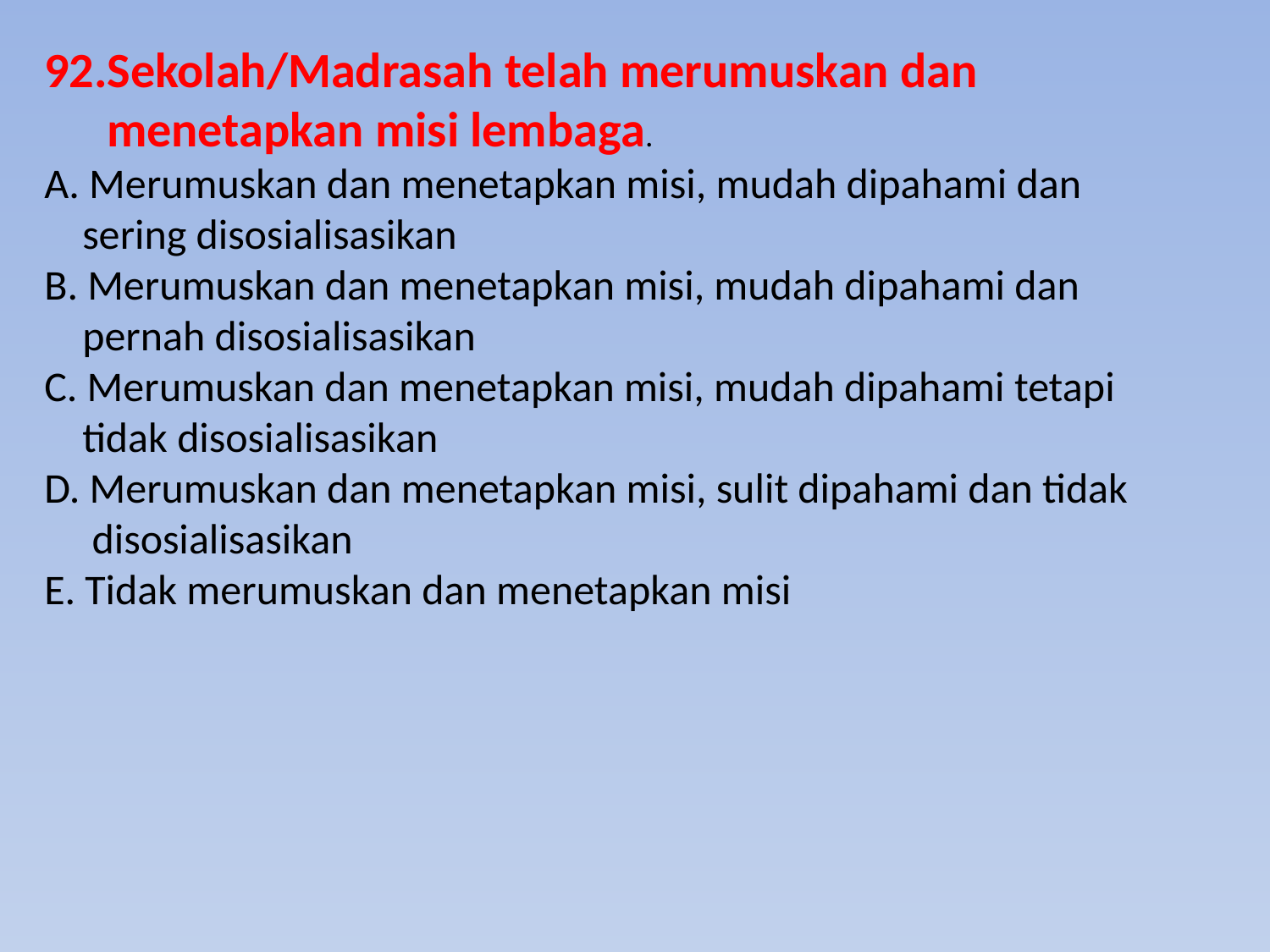

92.Sekolah/Madrasah telah merumuskan dan menetapkan misi lembaga.
A. Merumuskan dan menetapkan misi, mudah dipahami dan
    sering disosialisasikan
B. Merumuskan dan menetapkan misi, mudah dipahami dan
    pernah disosialisasikan
C. Merumuskan dan menetapkan misi, mudah dipahami tetapi
    tidak disosialisasikan
D. Merumuskan dan menetapkan misi, sulit dipahami dan tidak
     disosialisasikan
E. Tidak merumuskan dan menetapkan misi